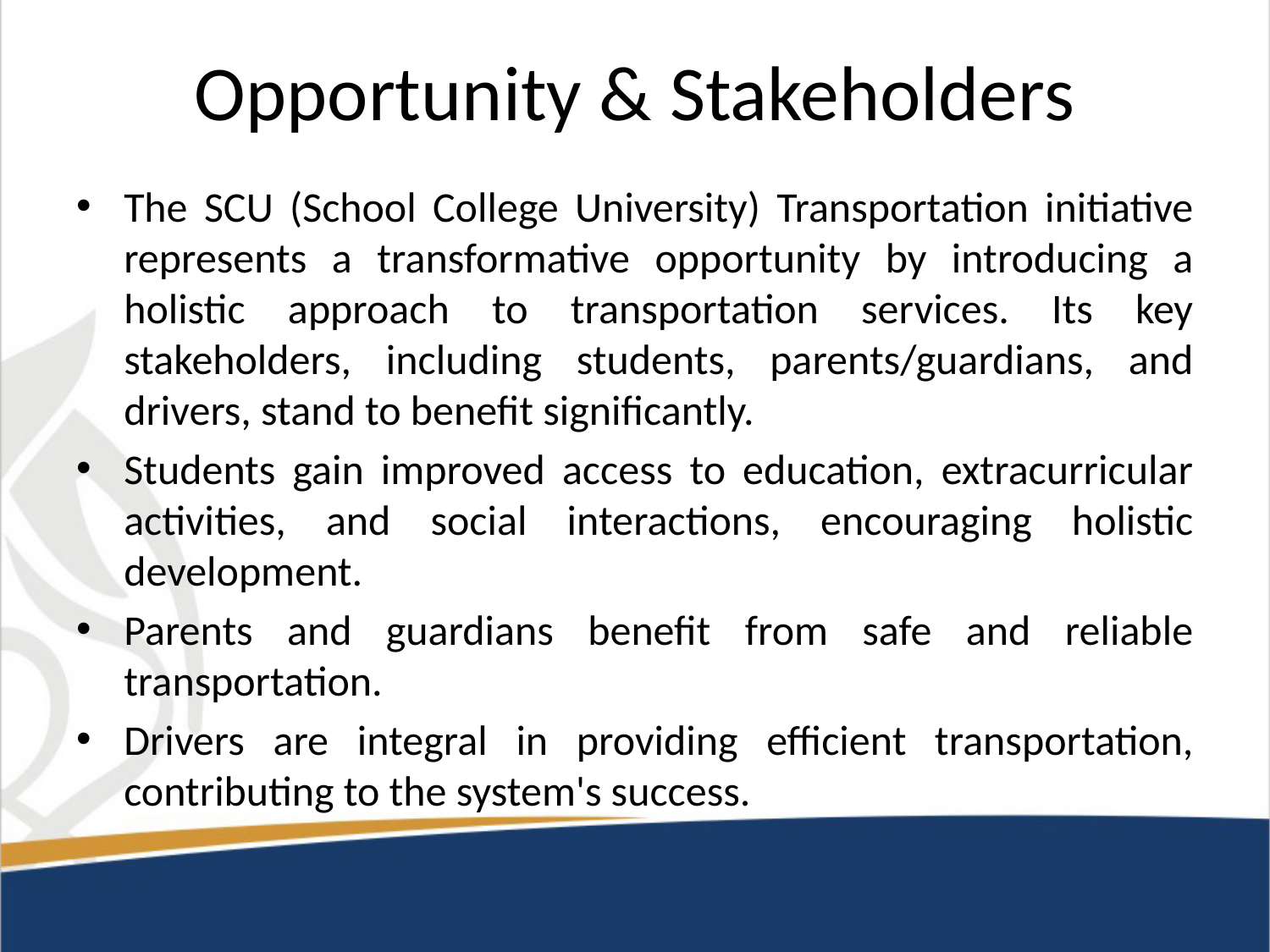

# Opportunity & Stakeholders
The SCU (School College University) Transportation initiative represents a transformative opportunity by introducing a holistic approach to transportation services. Its key stakeholders, including students, parents/guardians, and drivers, stand to benefit significantly.
Students gain improved access to education, extracurricular activities, and social interactions, encouraging holistic development.
Parents and guardians benefit from safe and reliable transportation.
Drivers are integral in providing efficient transportation, contributing to the system's success.